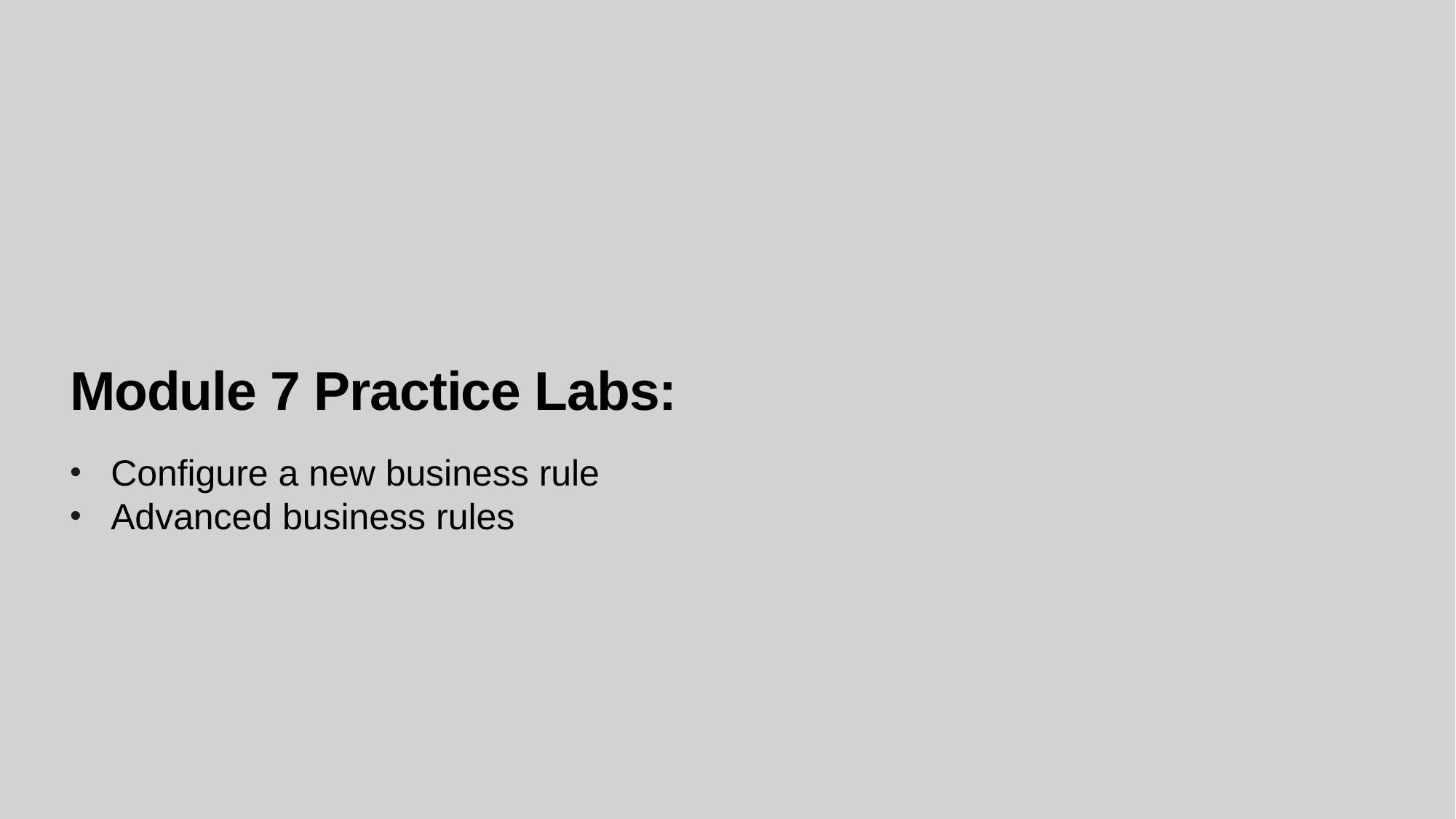

# Module 7 Practice Labs:
Configure a new business rule
Advanced business rules